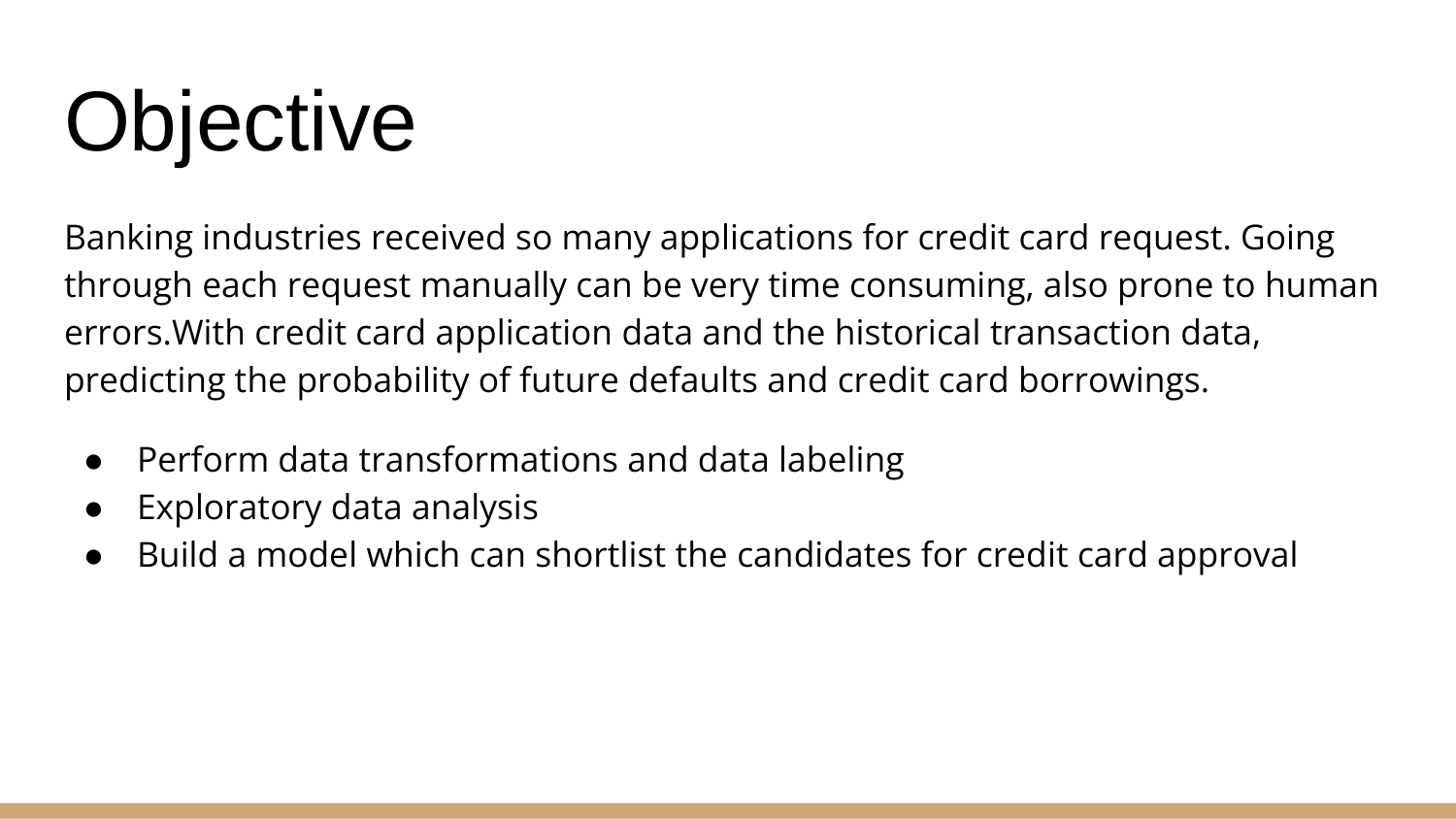

# Objective
Banking industries received so many applications for credit card request. Going through each request manually can be very time consuming, also prone to human errors.With credit card application data and the historical transaction data, predicting the probability of future defaults and credit card borrowings.
Perform data transformations and data labeling
Exploratory data analysis
Build a model which can shortlist the candidates for credit card approval